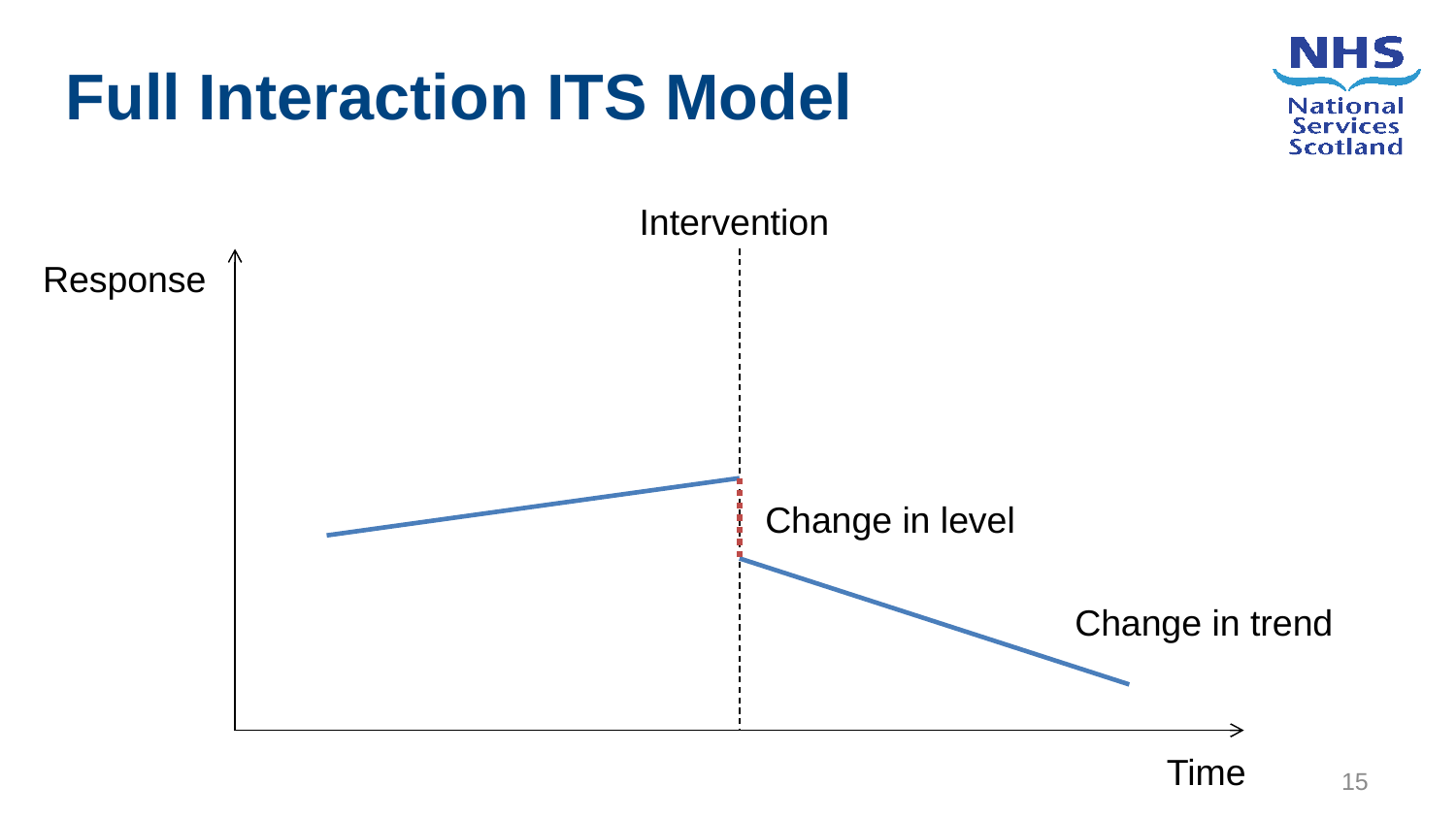

Full Interaction ITS Model
Intervention
Response
Change in level
Change in trend
Time
15